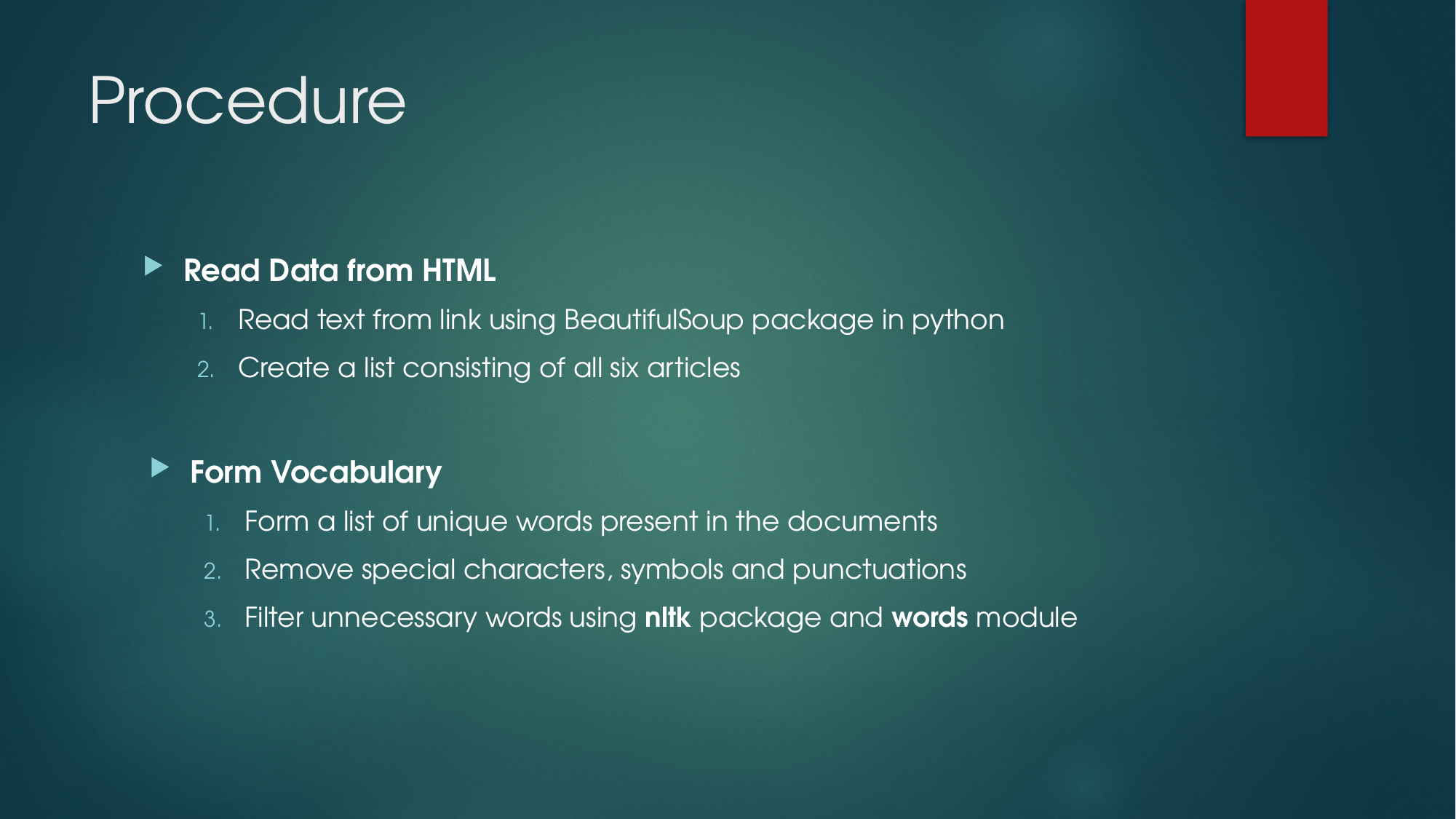

# Procedure
Read Data from HTML
Read text from link using BeautifulSoup package in python
Create a list consisting of all six articles

Form Vocabulary
Form a list of unique words present in the documents
Remove special characters, symbols and punctuations
Filter unnecessary words using nltk package and words module